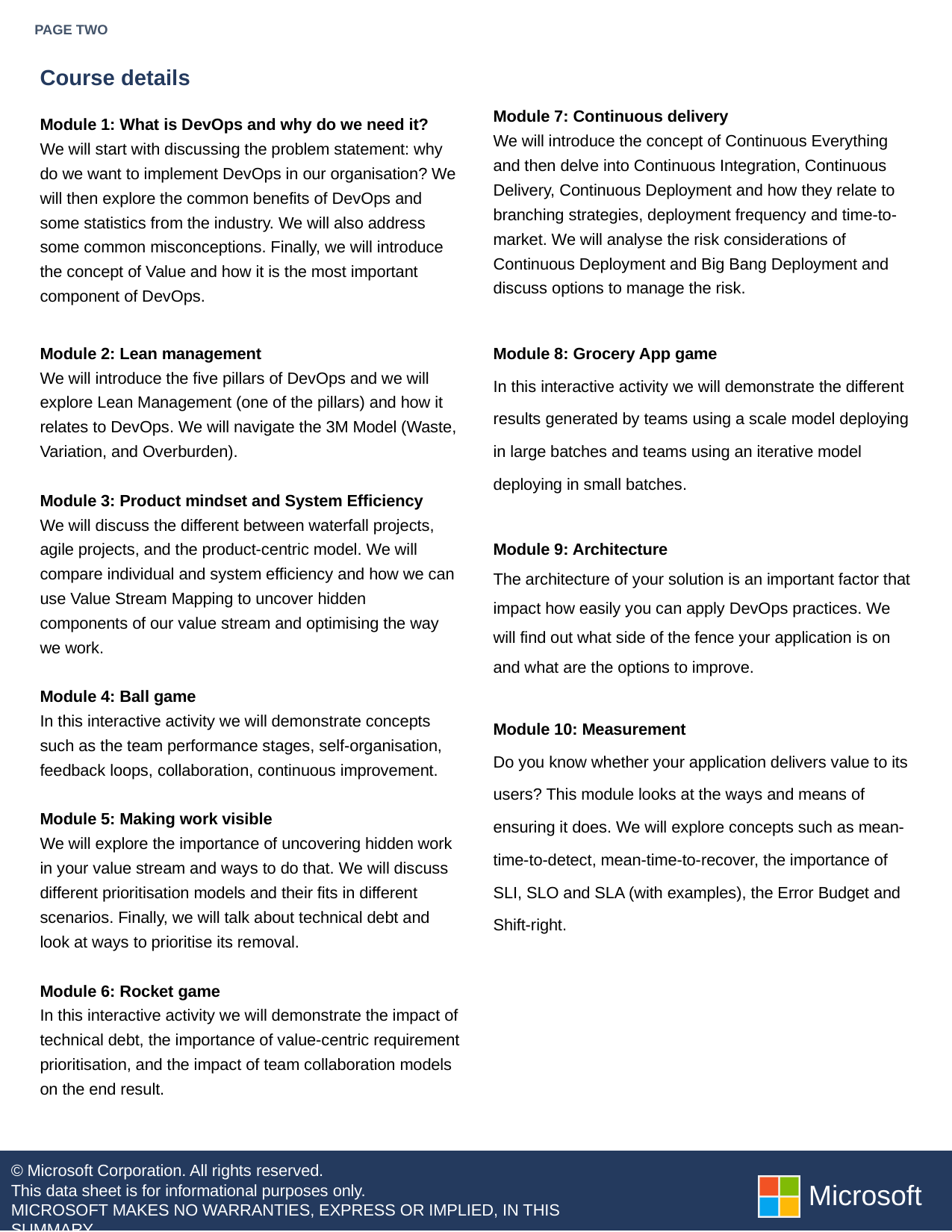

Page two
Course details
Module 1: What is DevOps and why do we need it?
We will start with discussing the problem statement: why do we want to implement DevOps in our organisation? We will then explore the common benefits of DevOps and some statistics from the industry. We will also address some common misconceptions. Finally, we will introduce the concept of Value and how it is the most important
component of DevOps.

Module 2: Lean management
We will introduce the five pillars of DevOps and we will explore Lean Management (one of the pillars) and how it relates to DevOps. We will navigate the 3M Model (Waste, Variation, and Overburden).

Module 3: Product mindset and System Efficiency
We will discuss the different between waterfall projects, agile projects, and the product-centric model. We will compare individual and system efficiency and how we can use Value Stream Mapping to uncover hidden   components of our value stream and optimising the way we work.

Module 4: Ball game
In this interactive activity we will demonstrate concepts such as the team performance stages, self-organisation, feedback loops, collaboration, continuous improvement.

Module 5: Making work visible
We will explore the importance of uncovering hidden work in your value stream and ways to do that. We will discuss different prioritisation models and their fits in different scenarios. Finally, we will talk about technical debt and look at ways to prioritise its removal.

Module 6: Rocket game
In this interactive activity we will demonstrate the impact of technical debt, the importance of value-centric requirement prioritisation, and the impact of team collaboration models on the end result.
Module 7: Continuous delivery
We will introduce the concept of Continuous Everything and then delve into Continuous Integration, Continuous Delivery, Continuous Deployment and how they relate to branching strategies, deployment frequency and time-to-market. We will analyse the risk considerations of Continuous Deployment and Big Bang Deployment and discuss options to manage the risk.

Module 8: Grocery App game
In this interactive activity we will demonstrate the different results generated by teams using a scale model deploying in large batches and teams using an iterative model deploying in small batches.

Module 9: Architecture
The architecture of your solution is an important factor that impact how easily you can apply DevOps practices. We will find out what side of the fence your application is on and what are the options to improve.

Module 10: Measurement
Do you know whether your application delivers value to its users? This module looks at the ways and means of ensuring it does. We will explore concepts such as mean-time-to-detect, mean-time-to-recover, the importance of SLI, SLO and SLA (with examples), the Error Budget and Shift-right.